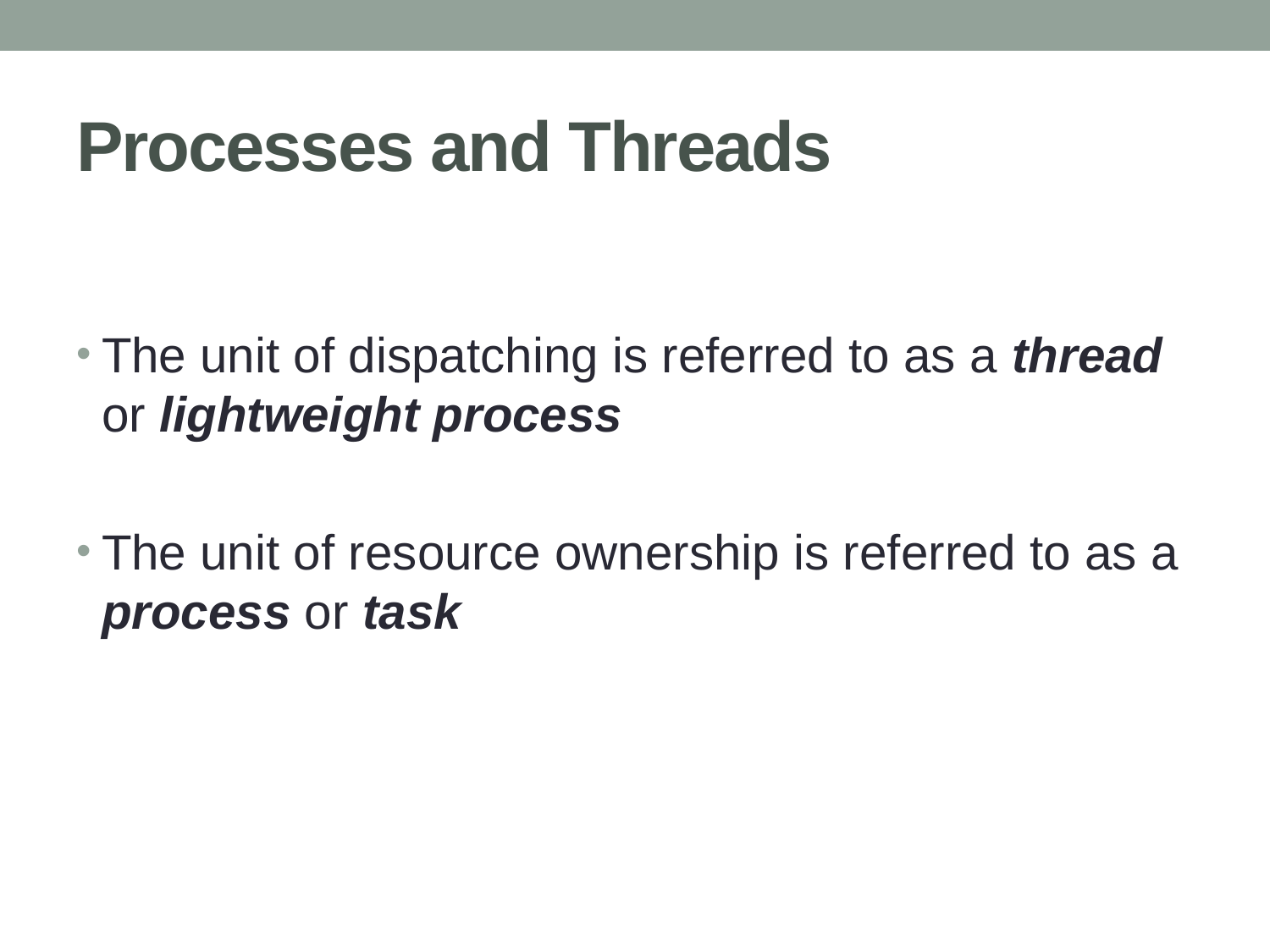

# Processes and Threads
The unit of dispatching is referred to as a thread or lightweight process

The unit of resource ownership is referred to as a process or task